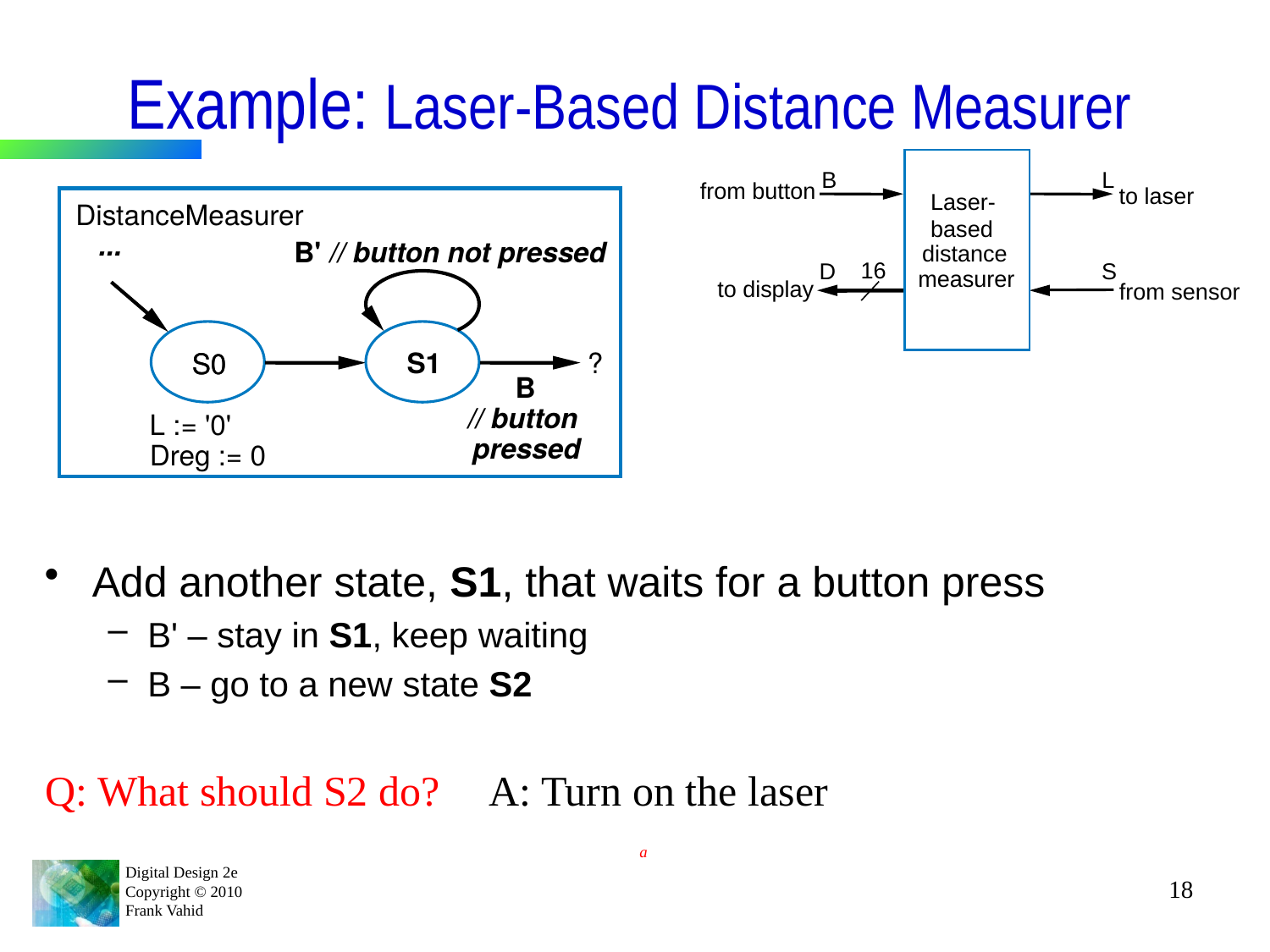

# Example: Laser-Based Distance Measurer

B
L
from button
to laser
Laser-
based

distance
16
D
S
measurer
to display
from sensor

DistanceMeasurer
 ...
B'
// button not pressed

S1
?

B
// button
pressed

S0
S0

L := '0'
Dreg := 0
Add another state, S1, that waits for a button press
B' – stay in S1, keep waiting
B – go to a new state S2
Q: What should S2 do?
A: Turn on the laser
a
18